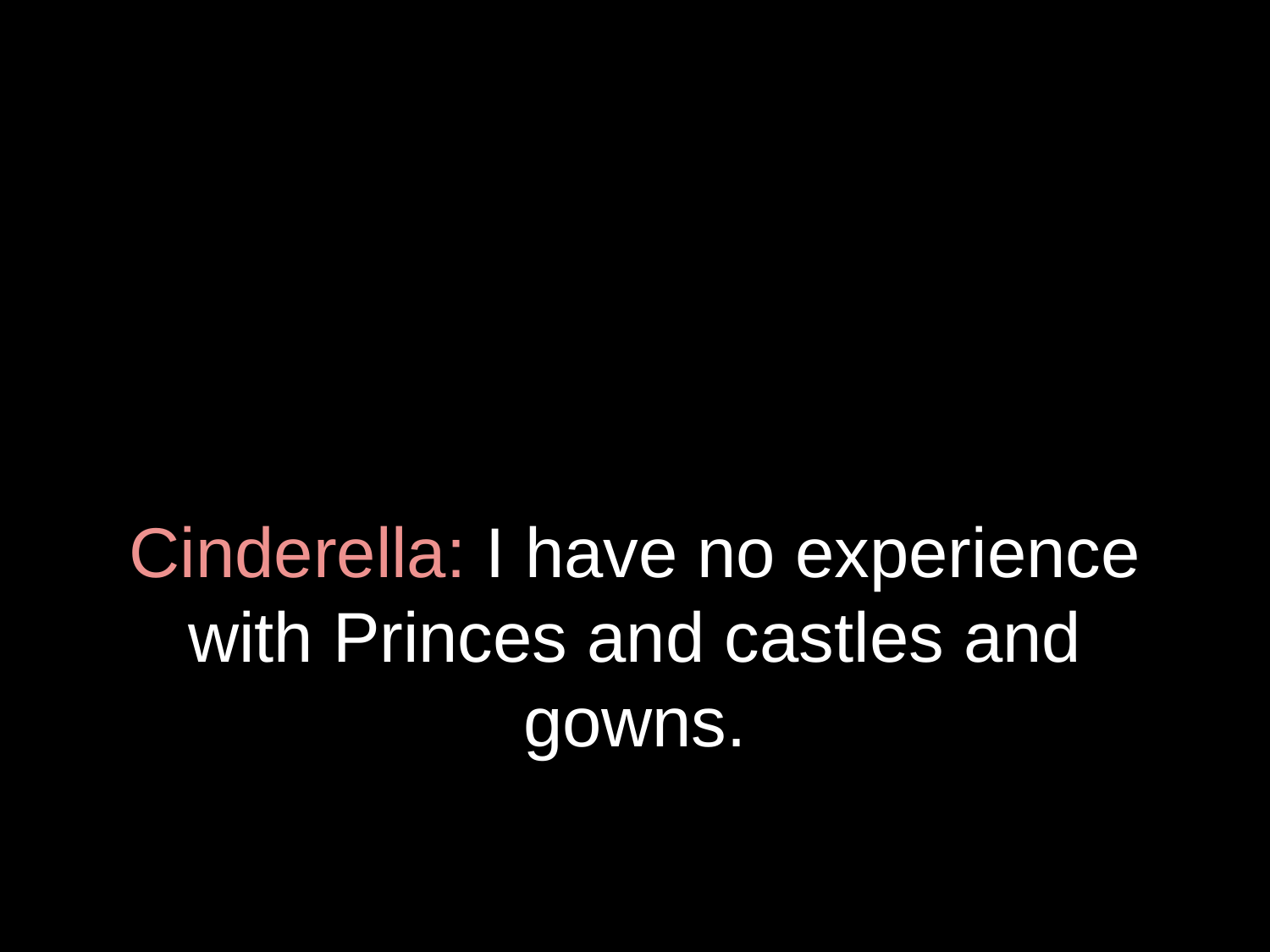

# Cinderella: I have no experience with Princes and castles and gowns.